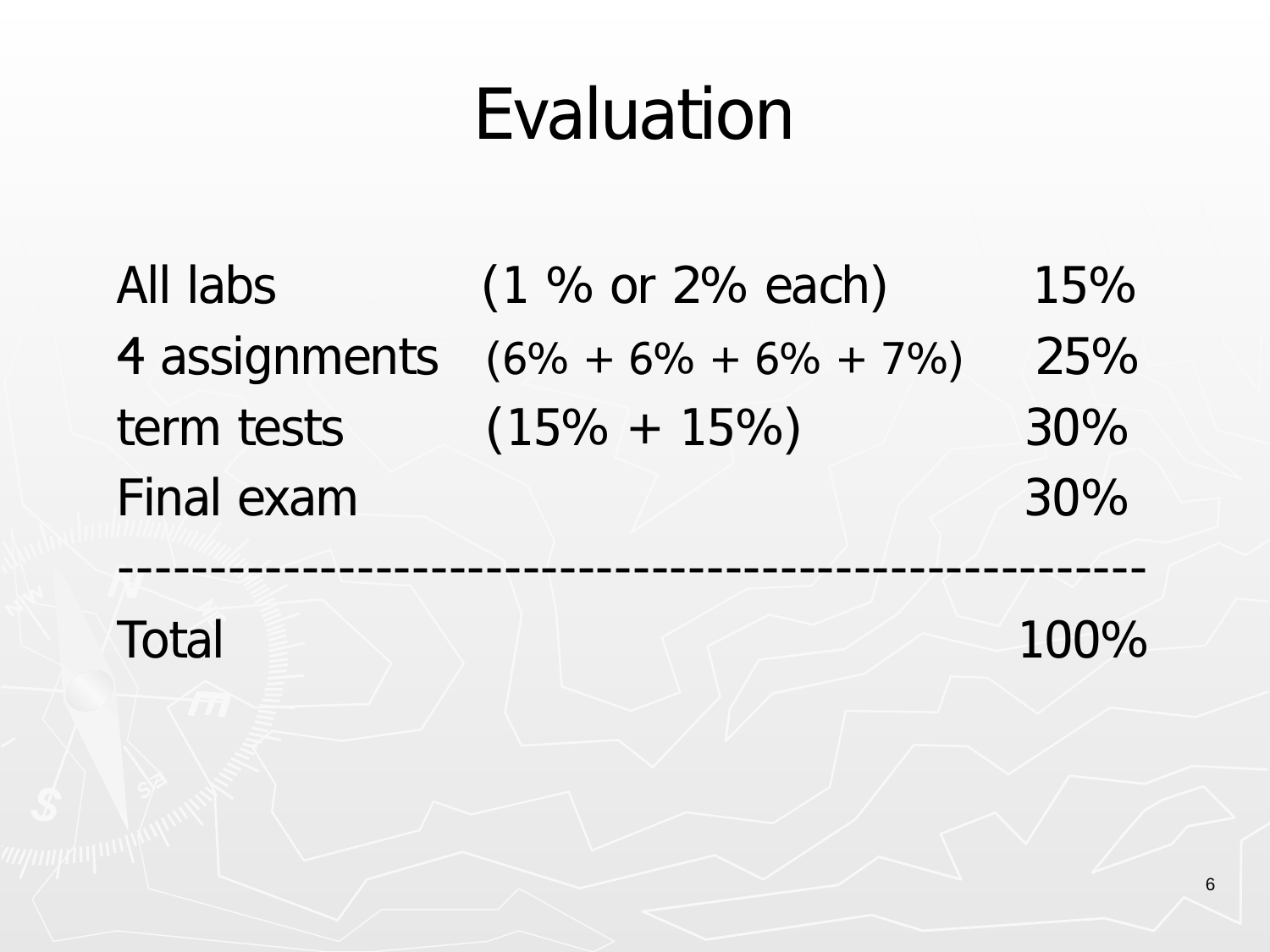

# Evaluation
All labs             (1 % or 2% each)         15%
4 assignments   (6% + 6% + 6% + 7%)     25%
term tests         (15% + 15%)	        30%
Final exam                                          30%
--------------------------------------------------------
Total                                                  100%

6